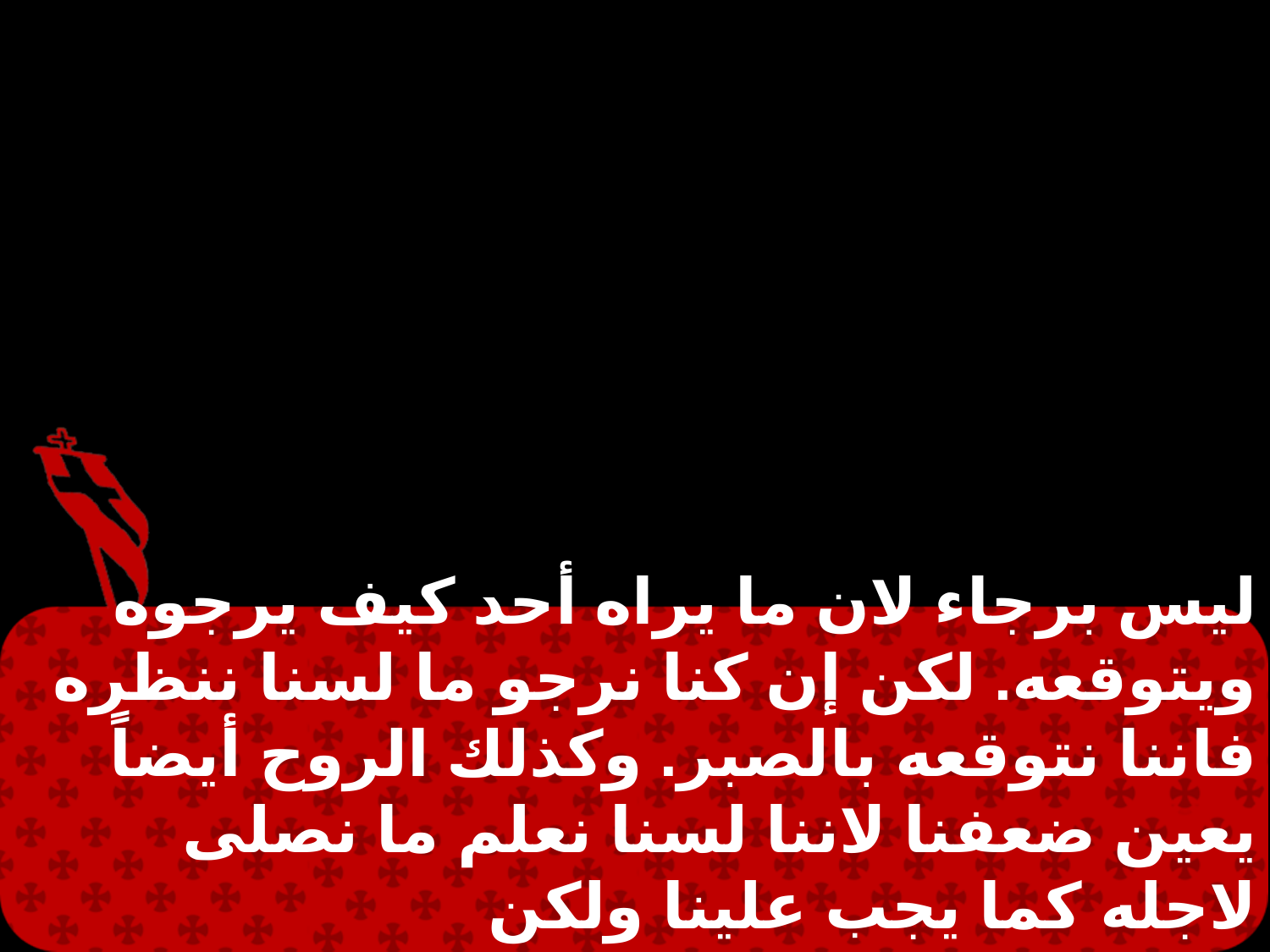

ليس برجاء لان ما يراه أحد كيف يرجوه ويتوقعه. لكن إن كنا نرجو ما لسنا ننظره فاننا نتوقعه بالصبر. وكذلك الروح أيضاً يعين ضعفنا لاننا لسنا نعلم ما نصلى لاجله كما يجب علينا ولكن